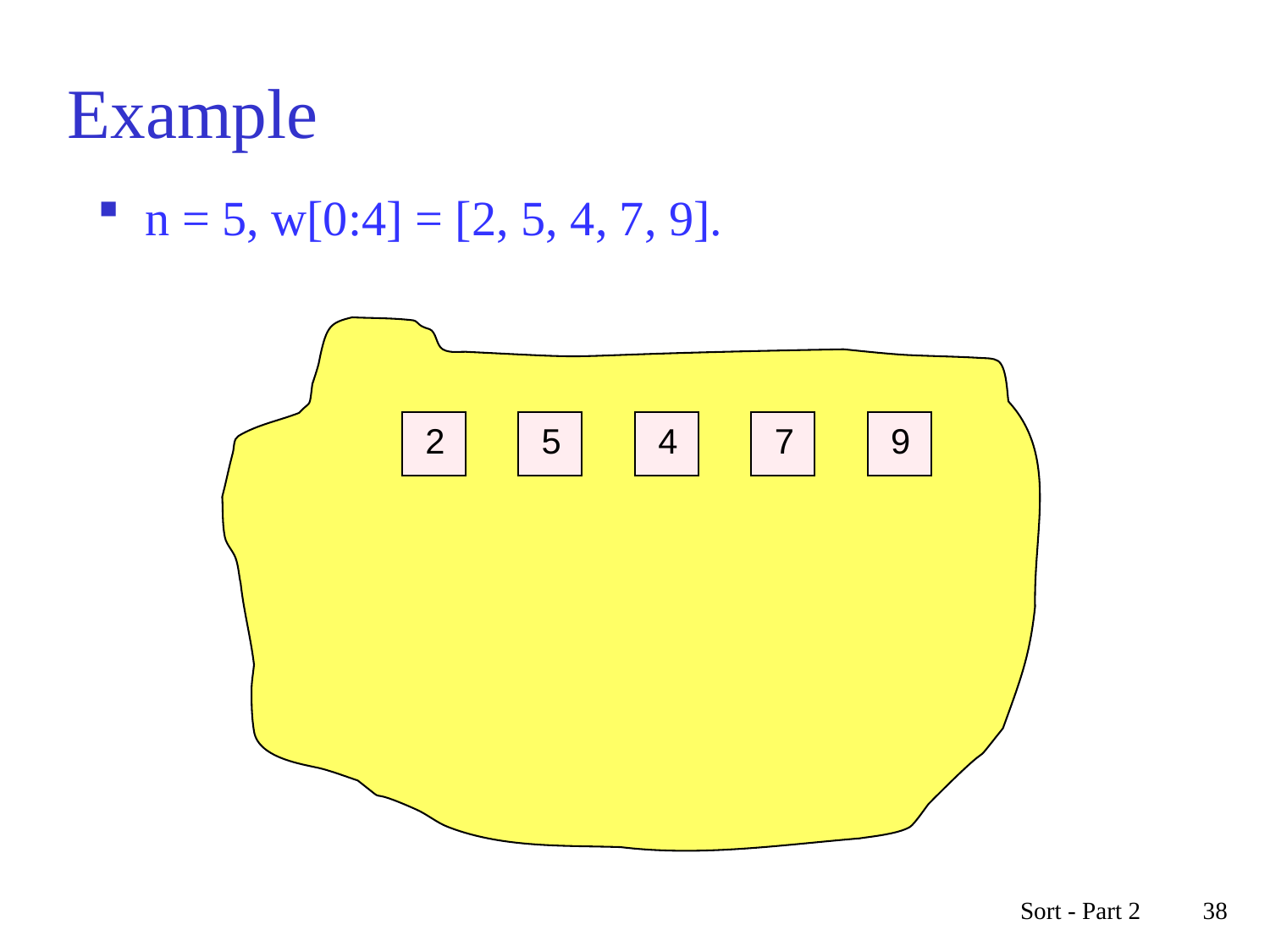

# Example
n = 5, w[0:4] = [2, 5, 4, 7, 9].

2

5

4

7
9

9
Sort - Part 2
38